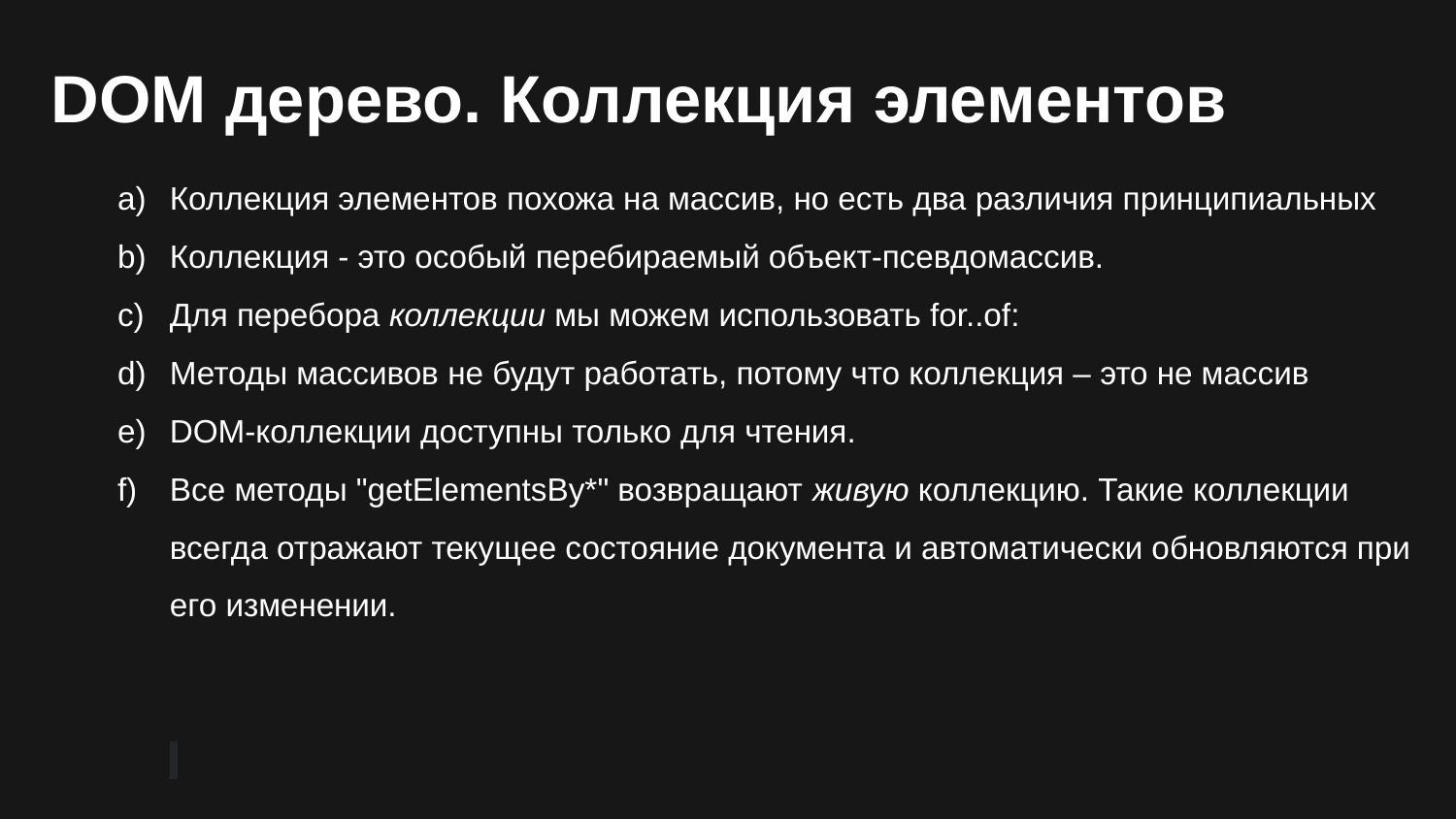

DOM дерево. Коллекция элементов
Коллекция элементов похожа на массив, но есть два различия принципиальных
Коллекция - это особый перебираемый объект-псевдомассив.
Для перебора коллекции мы можем использовать for..of:
Методы массивов не будут работать, потому что коллекция – это не массив
DOM-коллекции доступны только для чтения.
Все методы "getElementsBy*" возвращают живую коллекцию. Такие коллекции всегда отражают текущее состояние документа и автоматически обновляются при его изменении.